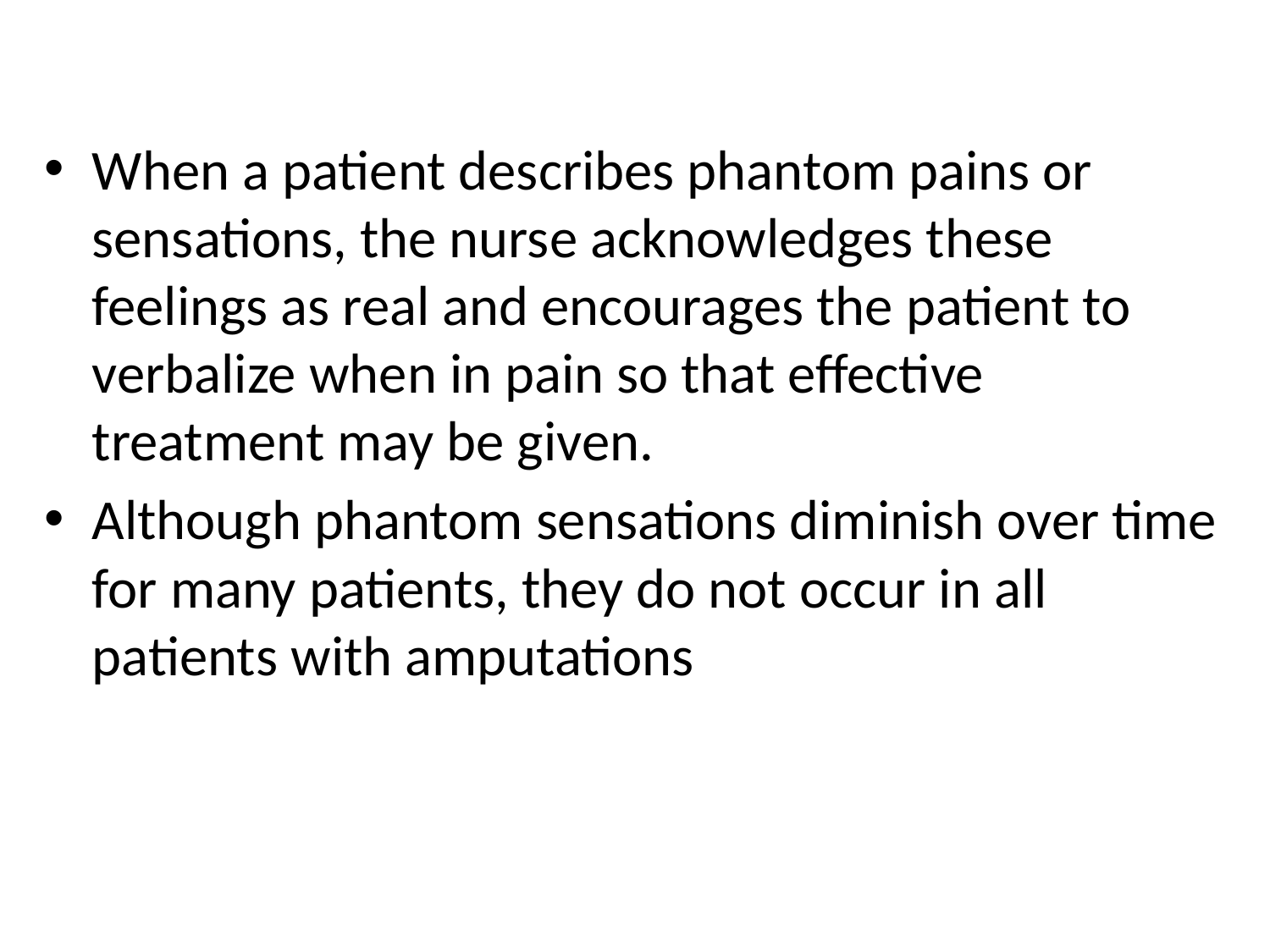

#
When a patient describes phantom pains or sensations, the nurse acknowledges these feelings as real and encourages the patient to verbalize when in pain so that effective treatment may be given.
Although phantom sensations diminish over time for many patients, they do not occur in all patients with amputations